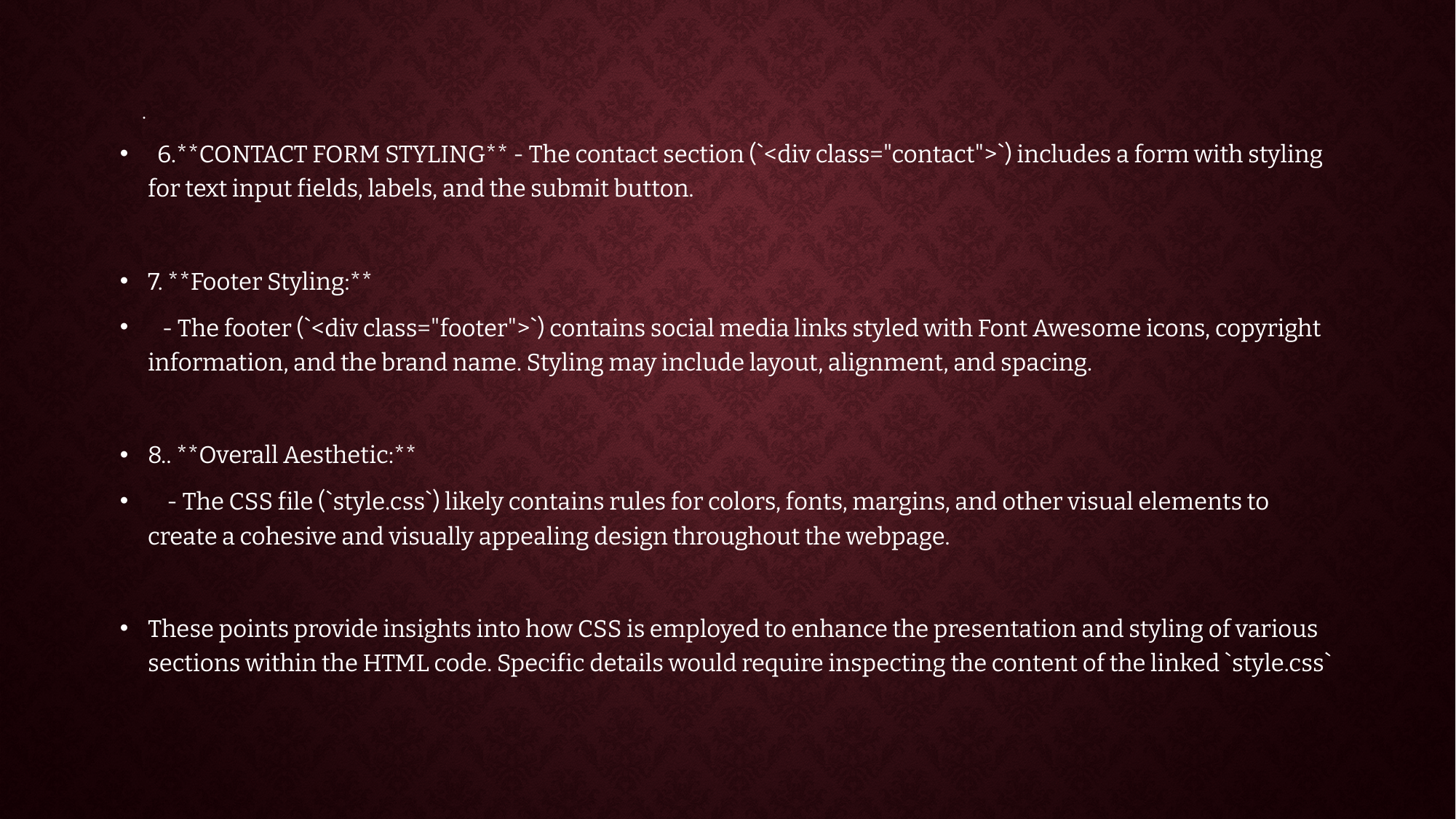

# .
  6.**CONTACT FORM STYLING** - The contact section (`<div class="contact">`) includes a form with styling for text input fields, labels, and the submit button.

7. **Footer Styling:**
   - The footer (`<div class="footer">`) contains social media links styled with Font Awesome icons, copyright information, and the brand name. Styling may include layout, alignment, and spacing.

8.. **Overall Aesthetic:**
    - The CSS file (`style.css`) likely contains rules for colors, fonts, margins, and other visual elements to create a cohesive and visually appealing design throughout the webpage.

These points provide insights into how CSS is employed to enhance the presentation and styling of various sections within the HTML code. Specific details would require inspecting the content of the linked `style.css`